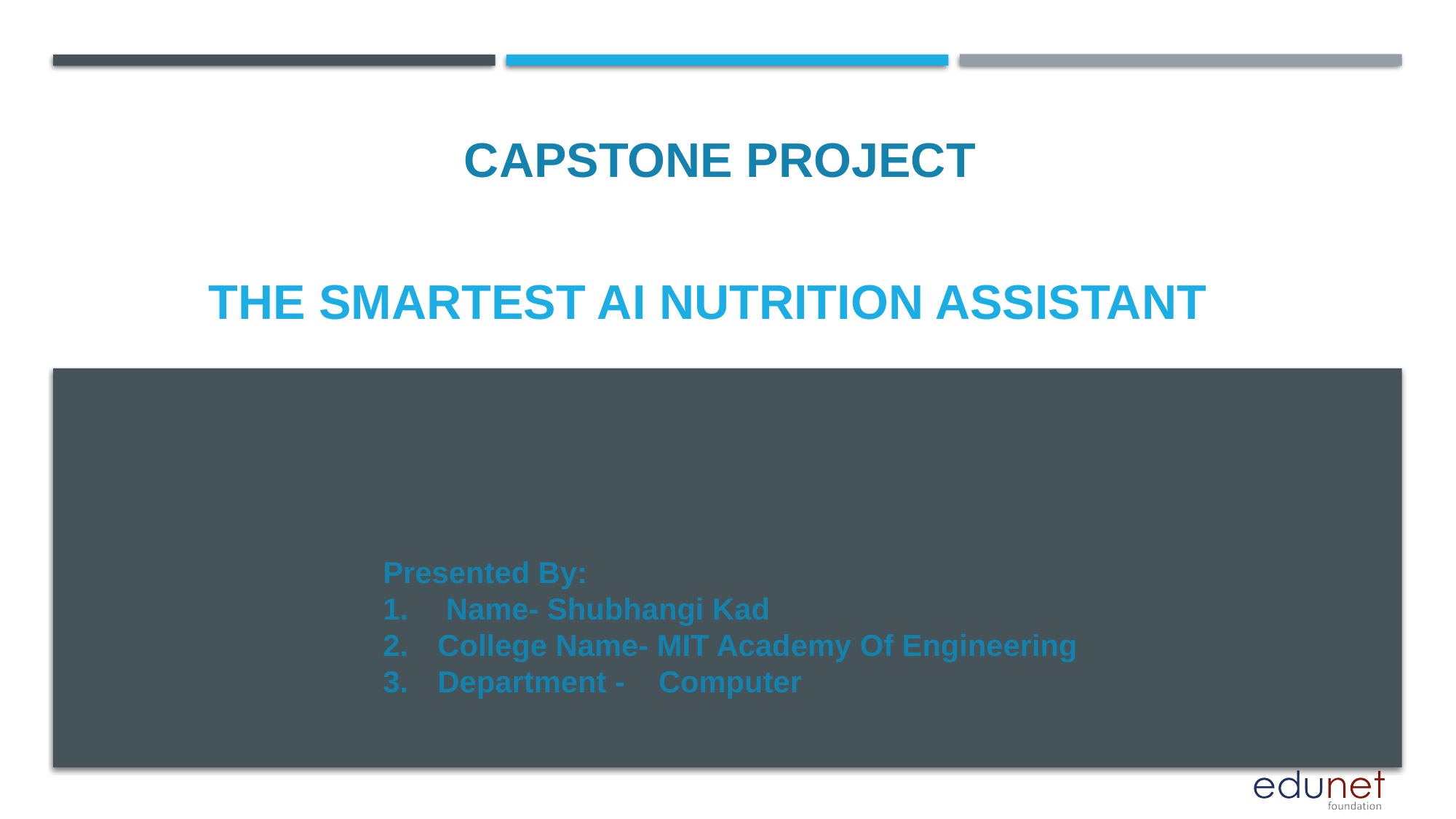

CAPSTONE PROJECT
# The Smartest AI Nutrition Assistant
Presented By:
 Name- Shubhangi Kad
College Name- MIT Academy Of Engineering
Department -    Computer